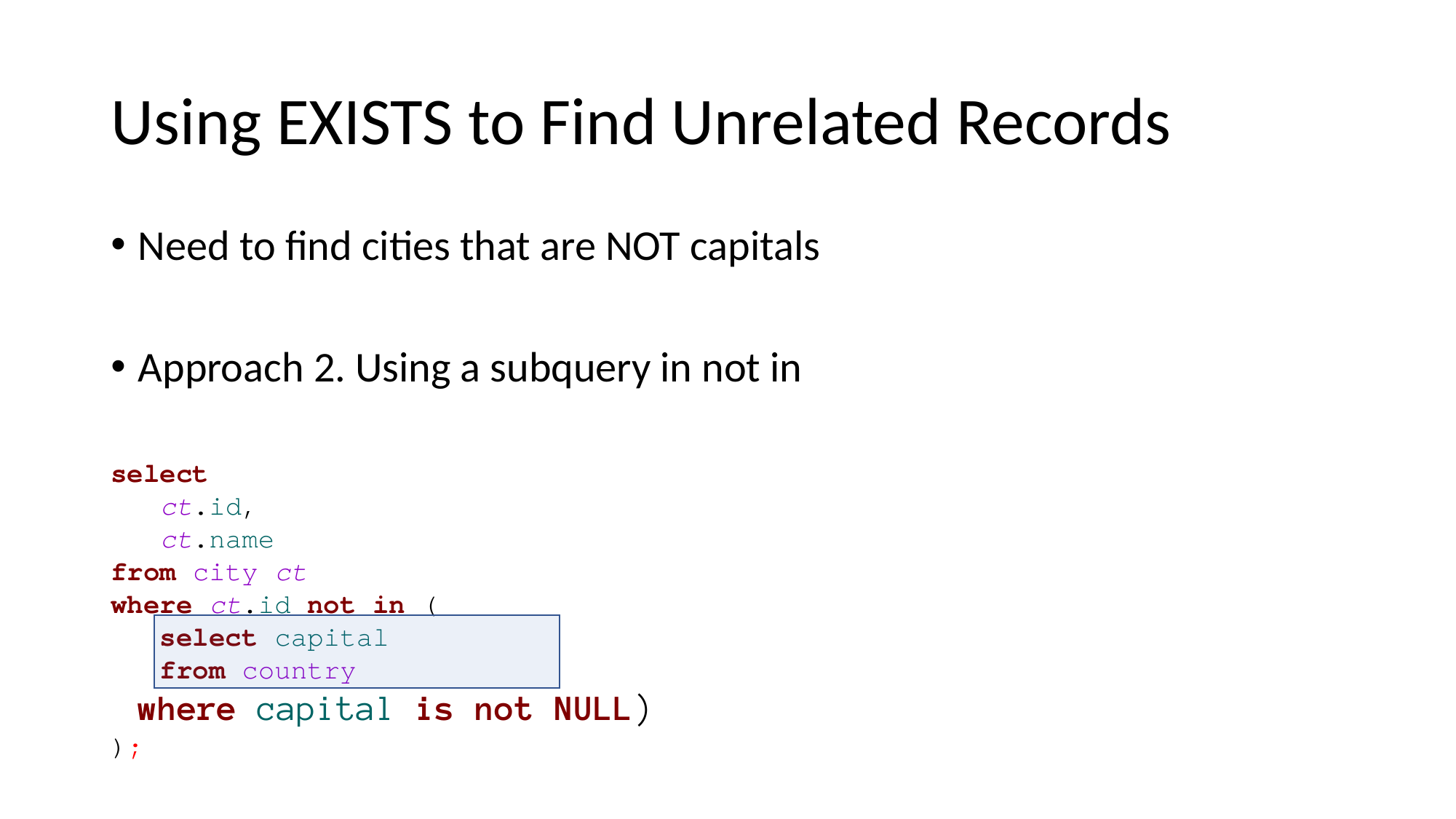

# Using EXISTS to Find Unrelated Records
Need to find cities that are NOT capitals

Approach 2. Using a subquery in not in
select
   ct.id,
   ct.name
from city ct
where ct.id not in (
   select capital
   from country
 where capital is not NULL)
);